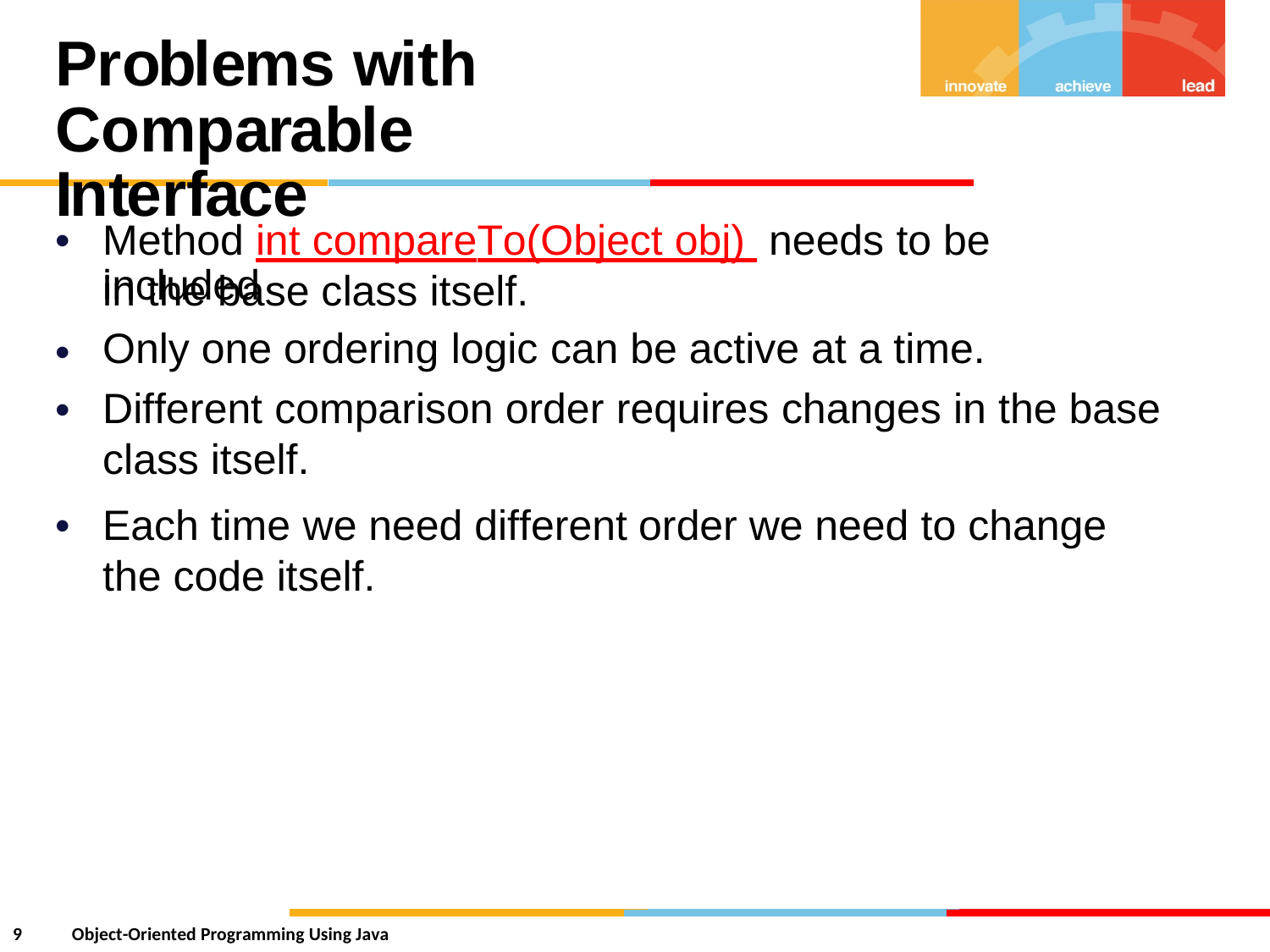

Problems with Comparable
Interface

•
Method int compareTo(Object obj)  needs to be included

in the base class itself.
Only one ordering logic can be active at a time.
Different comparison order requires changes in the base
class itself.
•
•
•
Each time we need
different
order
we
need
to
change
the
code
itself.

9
Object-Oriented Programming Using Java